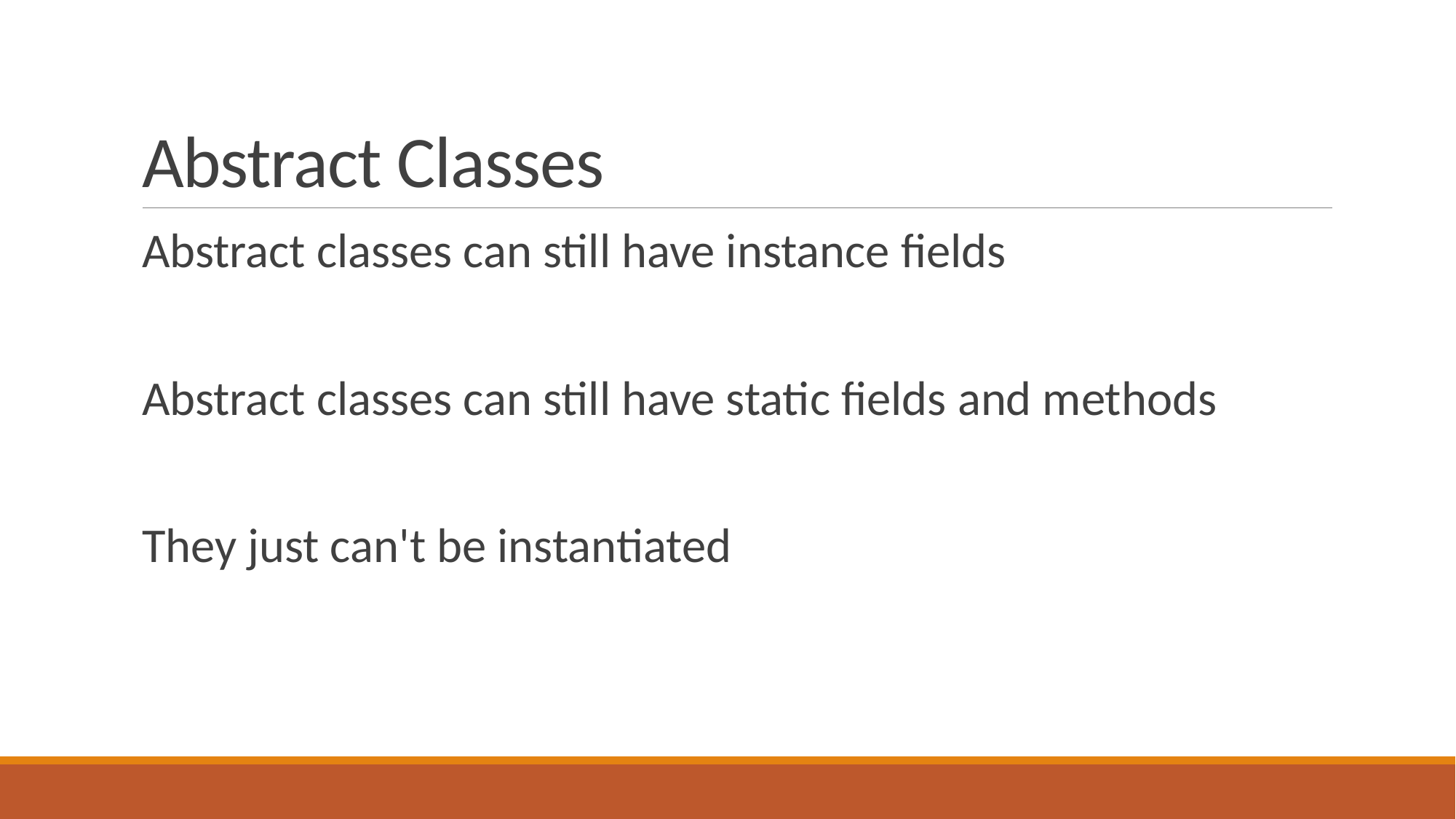

# Abstract Classes
Abstract classes can still have instance fields

Abstract classes can still have static fields and methods

They just can't be instantiated